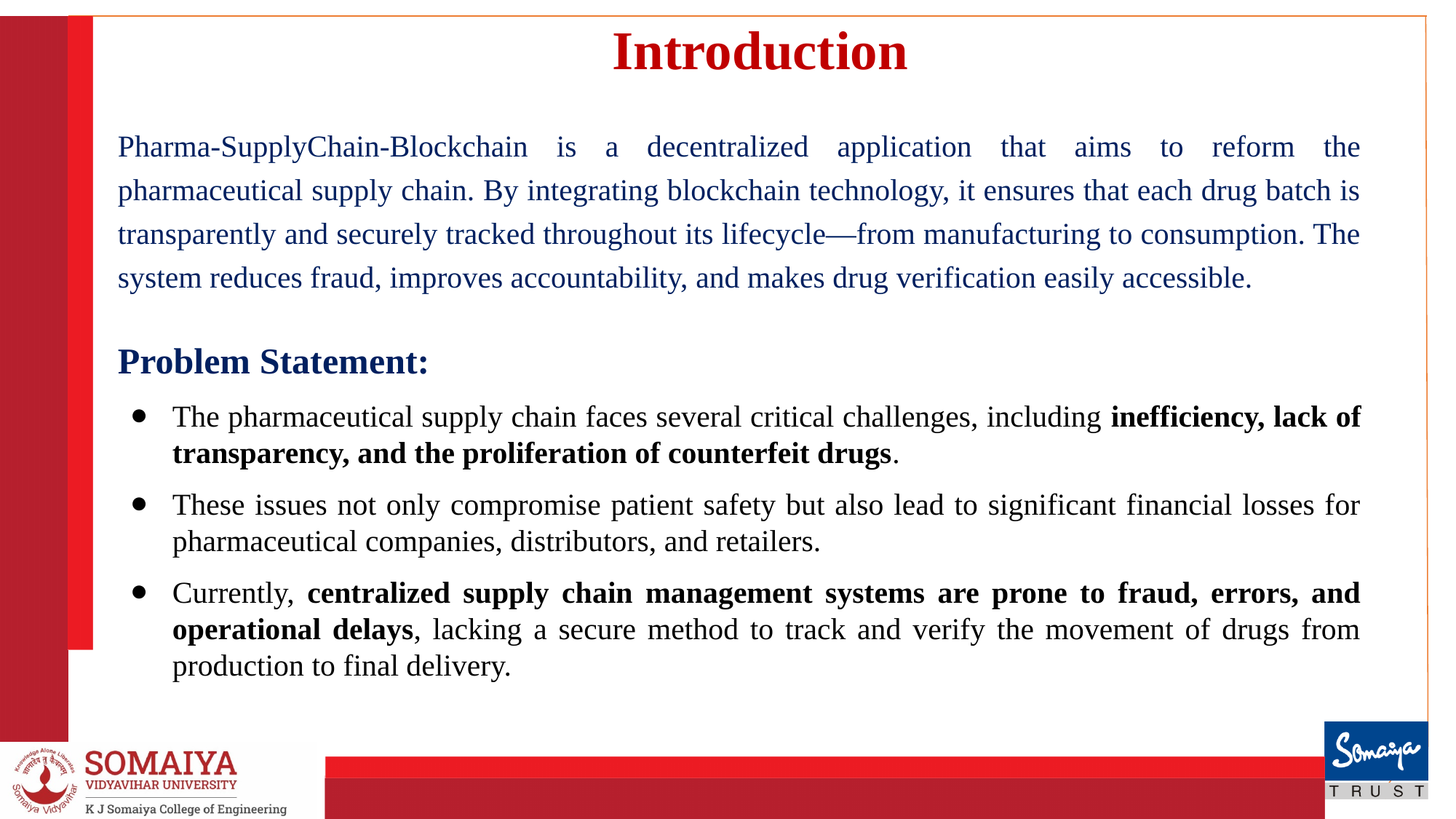

Introduction
Pharma-SupplyChain-Blockchain is a decentralized application that aims to reform the pharmaceutical supply chain. By integrating blockchain technology, it ensures that each drug batch is transparently and securely tracked throughout its lifecycle—from manufacturing to consumption. The system reduces fraud, improves accountability, and makes drug verification easily accessible.

Problem Statement:
The pharmaceutical supply chain faces several critical challenges, including inefficiency, lack of transparency, and the proliferation of counterfeit drugs.
These issues not only compromise patient safety but also lead to significant financial losses for pharmaceutical companies, distributors, and retailers.
Currently, centralized supply chain management systems are prone to fraud, errors, and operational delays, lacking a secure method to track and verify the movement of drugs from production to final delivery.